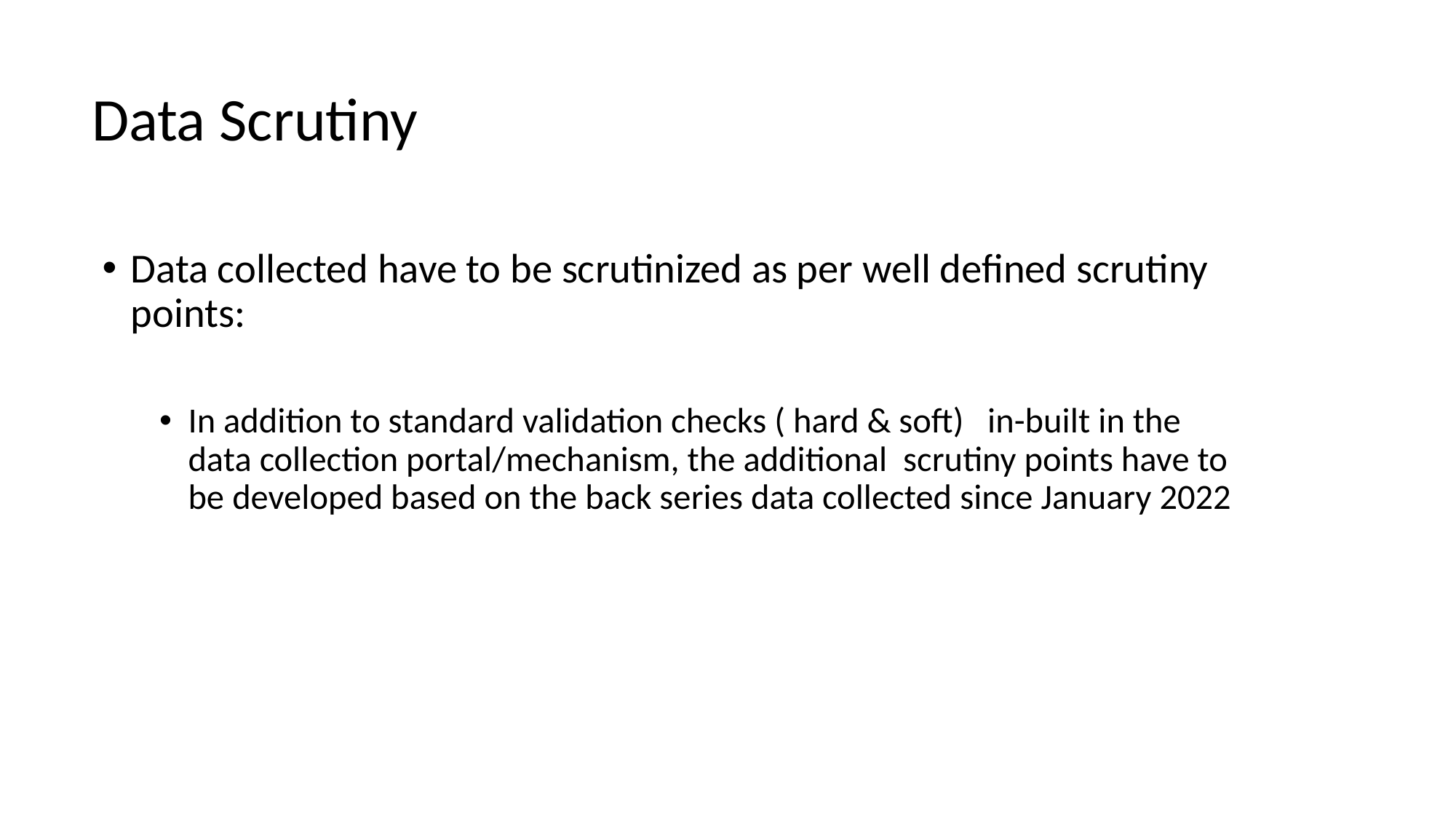

# Data Scrutiny
Data collected have to be scrutinized as per well defined scrutiny points:

In addition to standard validation checks ( hard & soft)   in-built in the data collection portal/mechanism, the additional  scrutiny points have to be developed based on the back series data collected since January 2022